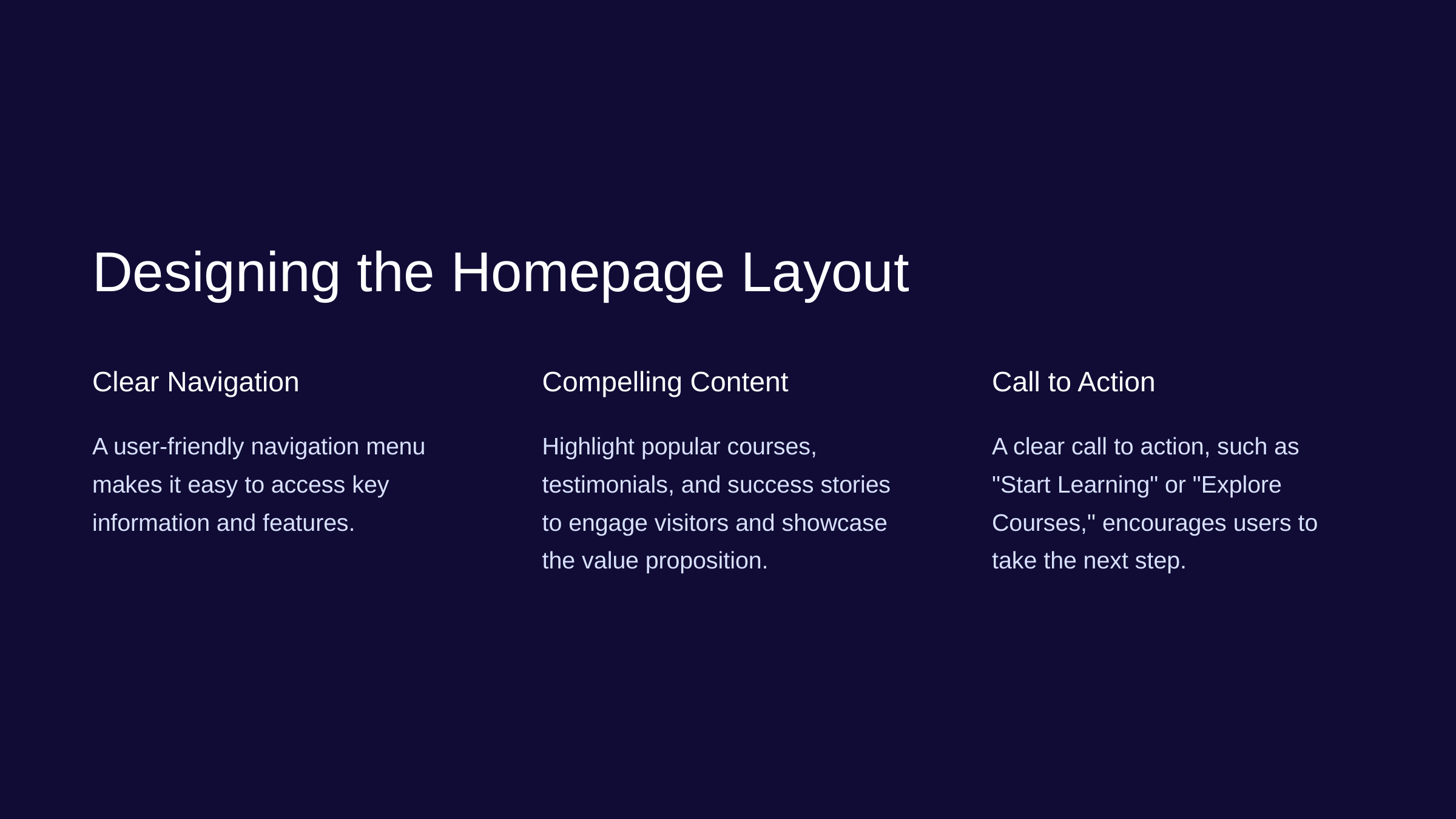

Designing the Homepage Layout
Clear Navigation
Compelling Content
Call to Action
A user-friendly navigation menu makes it easy to access key information and features.
Highlight popular courses, testimonials, and success stories to engage visitors and showcase the value proposition.
A clear call to action, such as "Start Learning" or "Explore Courses," encourages users to take the next step.